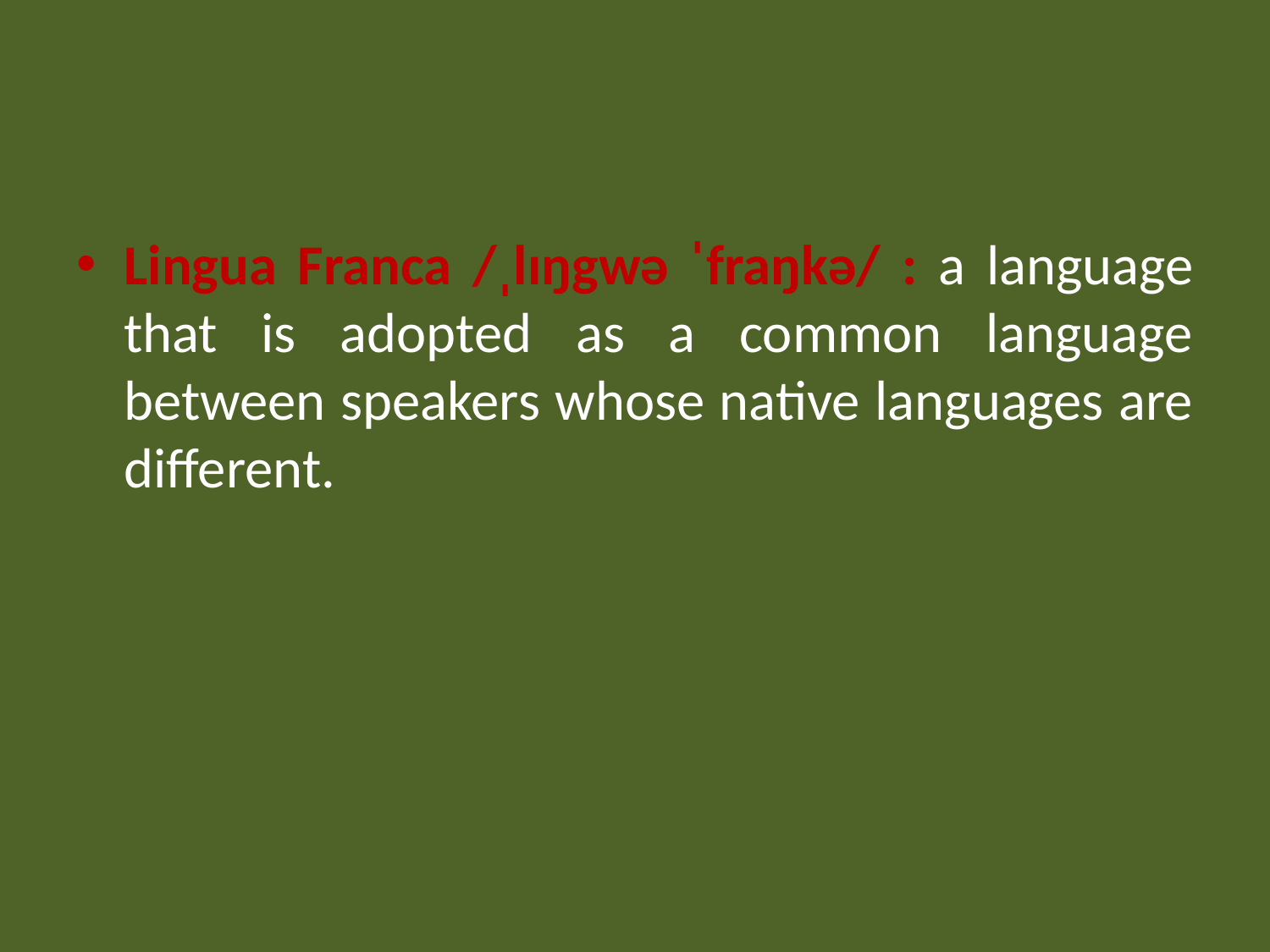

#
Lingua Franca /ˌlɪŋgwə ˈfraŋkə/ : a language that is adopted as a common language between speakers whose native languages are different.